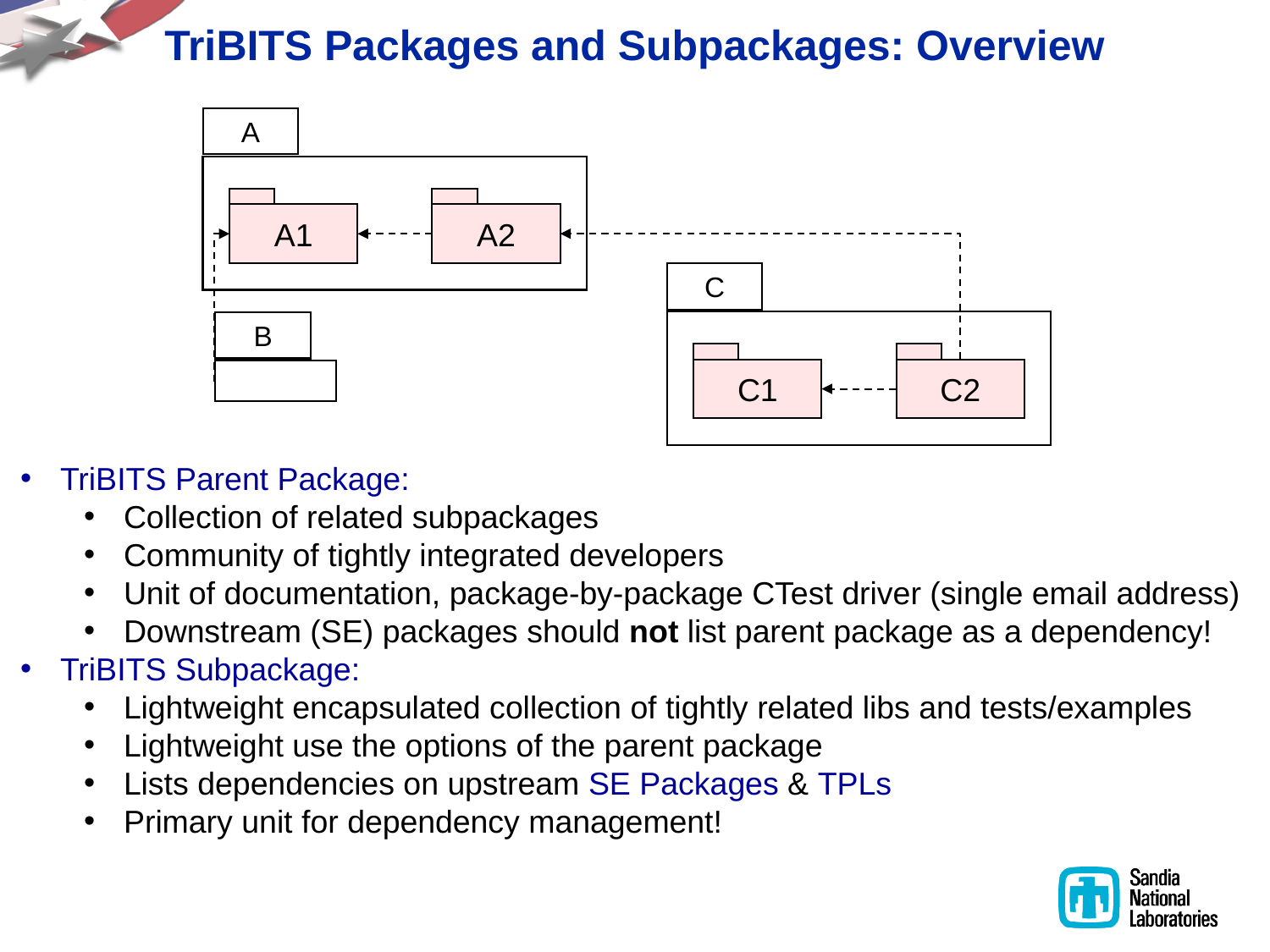

# TriBITS Packages and Subpackages: Overview
A

A1

A2
C

B

C1

C2

TriBITS Parent Package:
Collection of related subpackages
Community of tightly integrated developers
Unit of documentation, package-by-package CTest driver (single email address)
Downstream (SE) packages should not list parent package as a dependency!
TriBITS Subpackage:
Lightweight encapsulated collection of tightly related libs and tests/examples
Lightweight use the options of the parent package
Lists dependencies on upstream SE Packages & TPLs
Primary unit for dependency management!